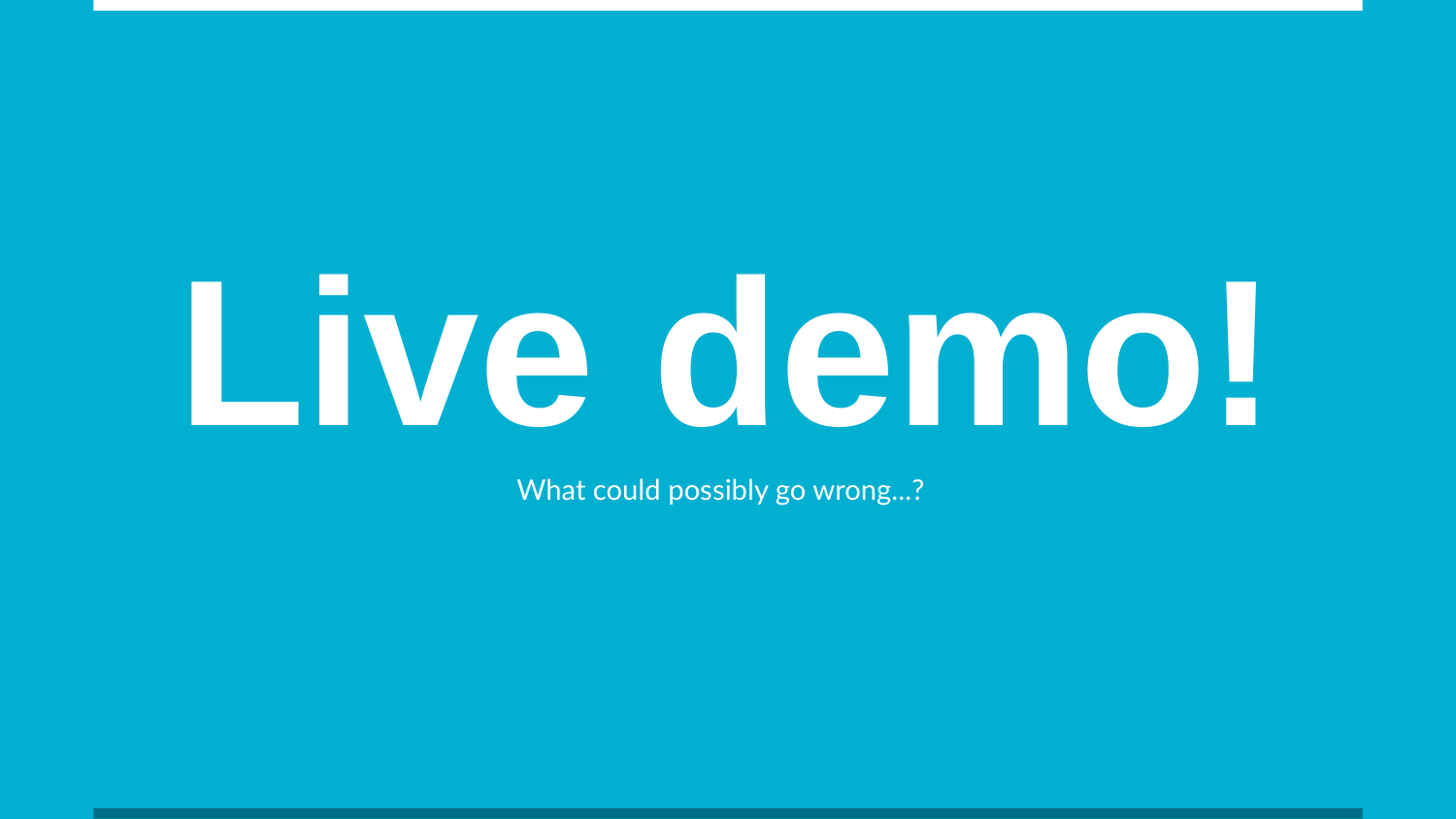

# Live demo!

What could possibly go wrong...?